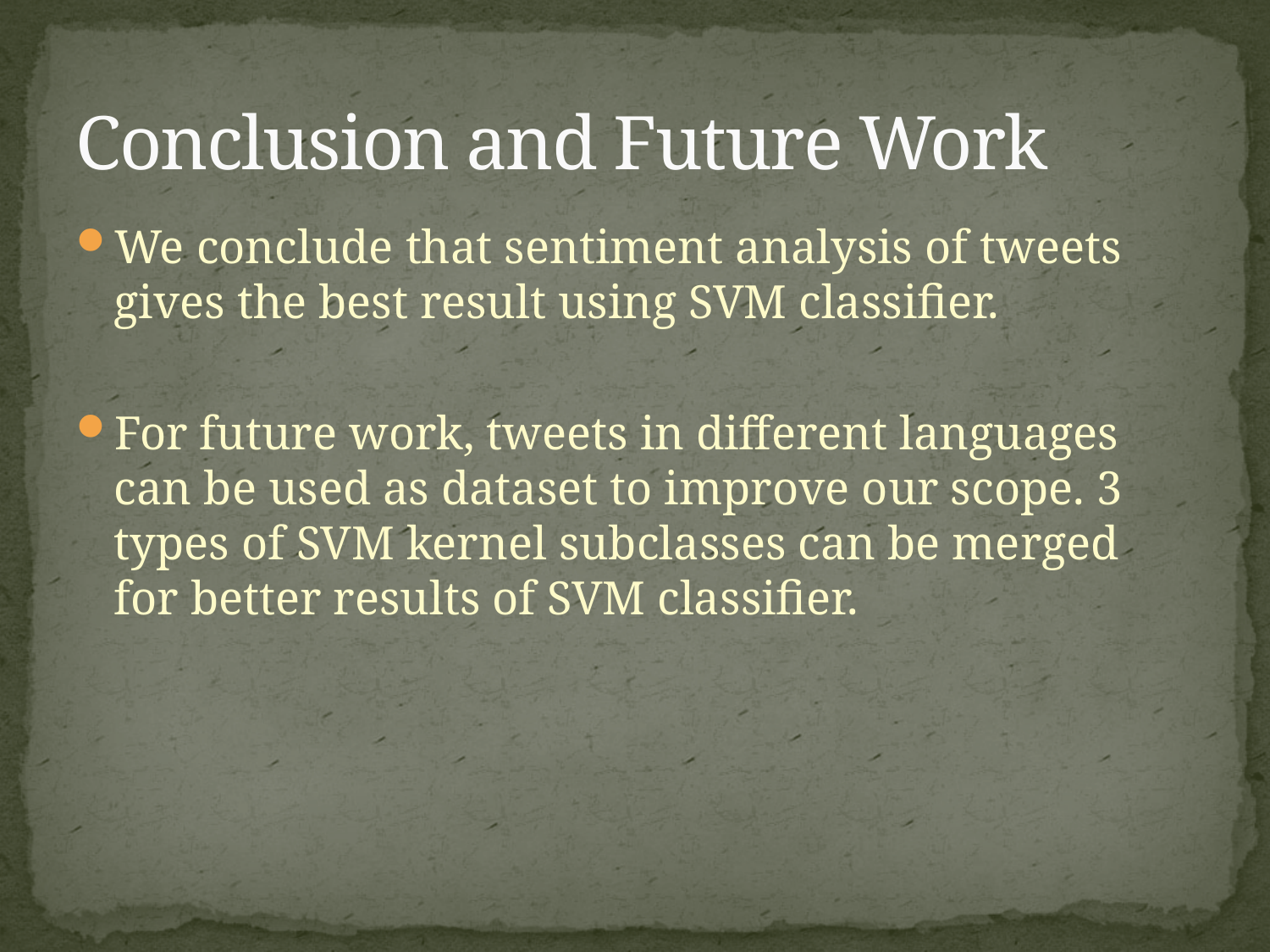

# Conclusion and Future Work
We conclude that sentiment analysis of tweets gives the best result using SVM classifier.

For future work, tweets in different languages can be used as dataset to improve our scope. 3 types of SVM kernel subclasses can be merged for better results of SVM classifier.